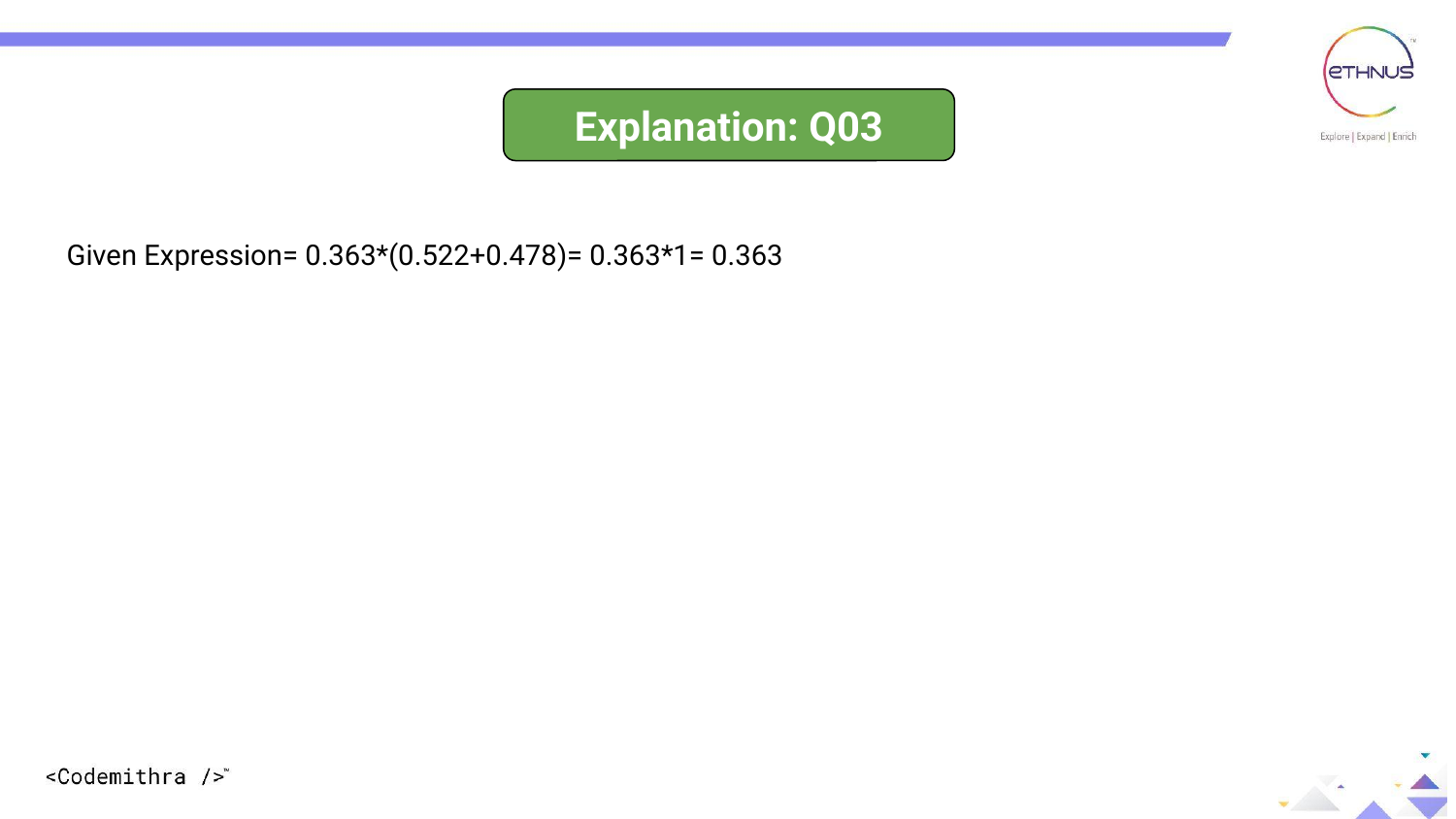

Explanation: Q03

Given Expression= 0.363*(0.522+0.478)= 0.363*1= 0.363